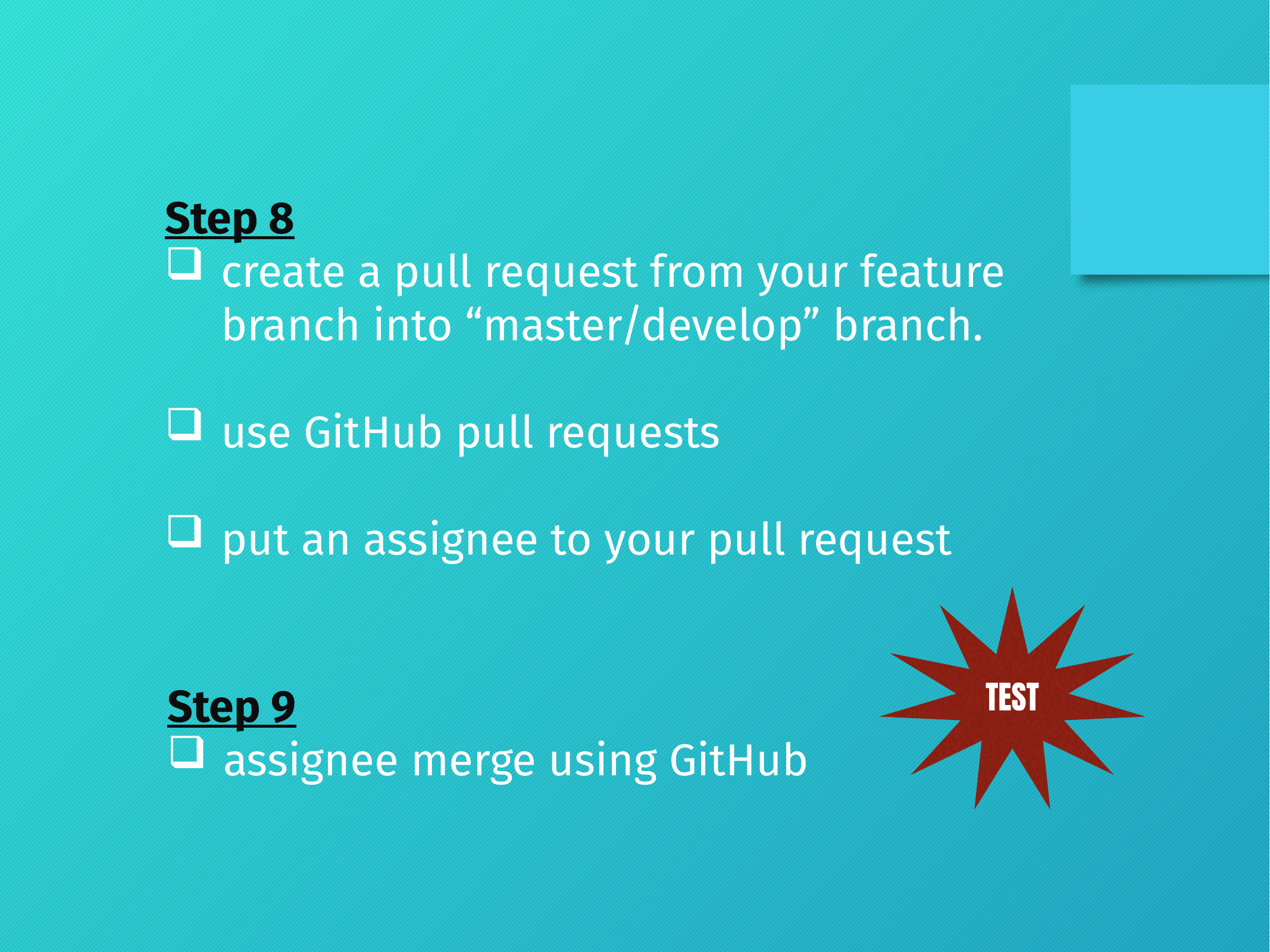

Step 8
create a pull request from your feature branch into “master/develop” branch.

use GitHub pull requests

put an assignee to your pull request
TEST
Step 9
assignee merge using GitHub